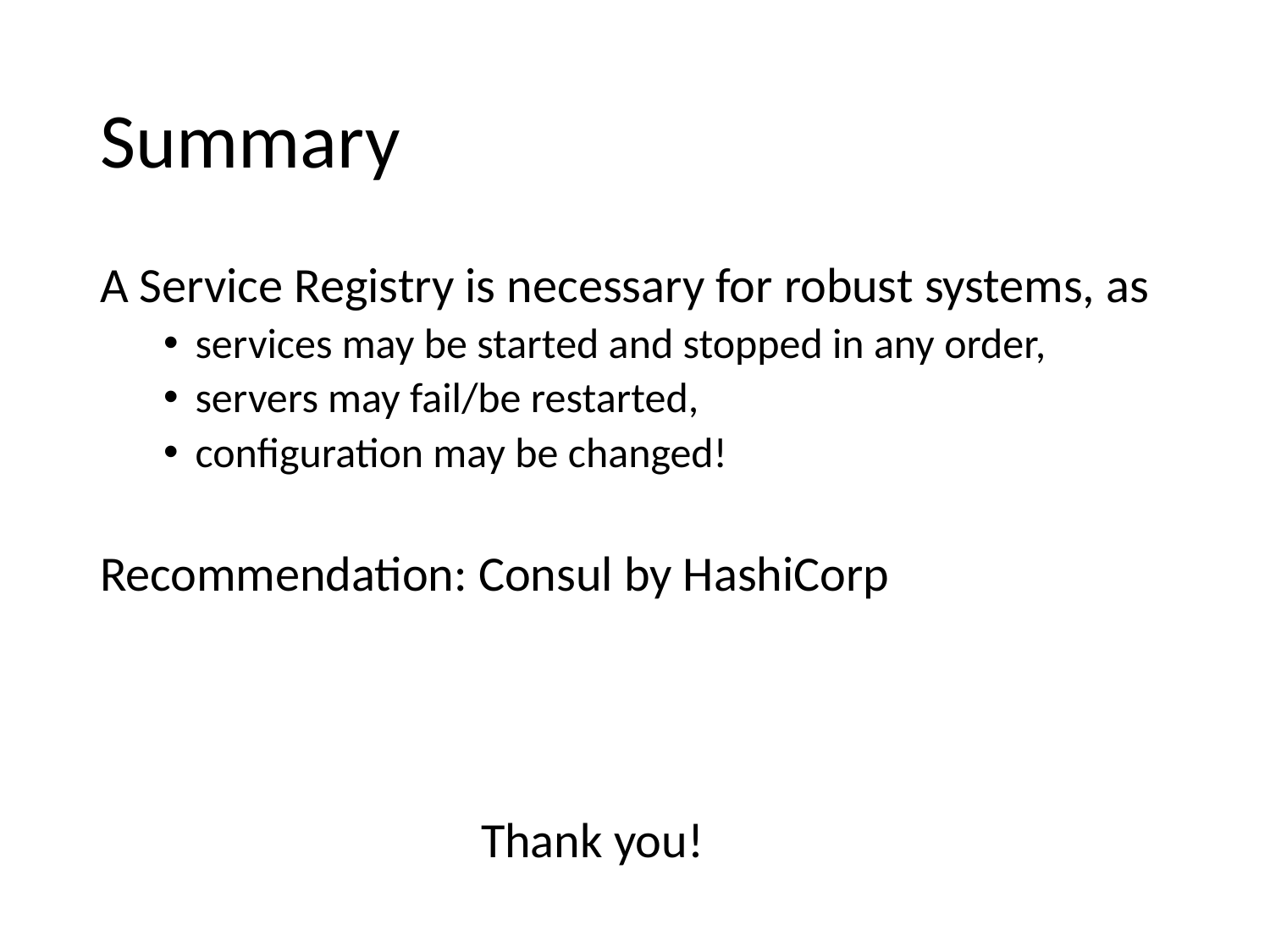

# Summary
A Service Registry is necessary for robust systems, as
services may be started and stopped in any order,
servers may fail/be restarted,
configuration may be changed!

Recommendation: Consul by HashiCorp

			Thank you!